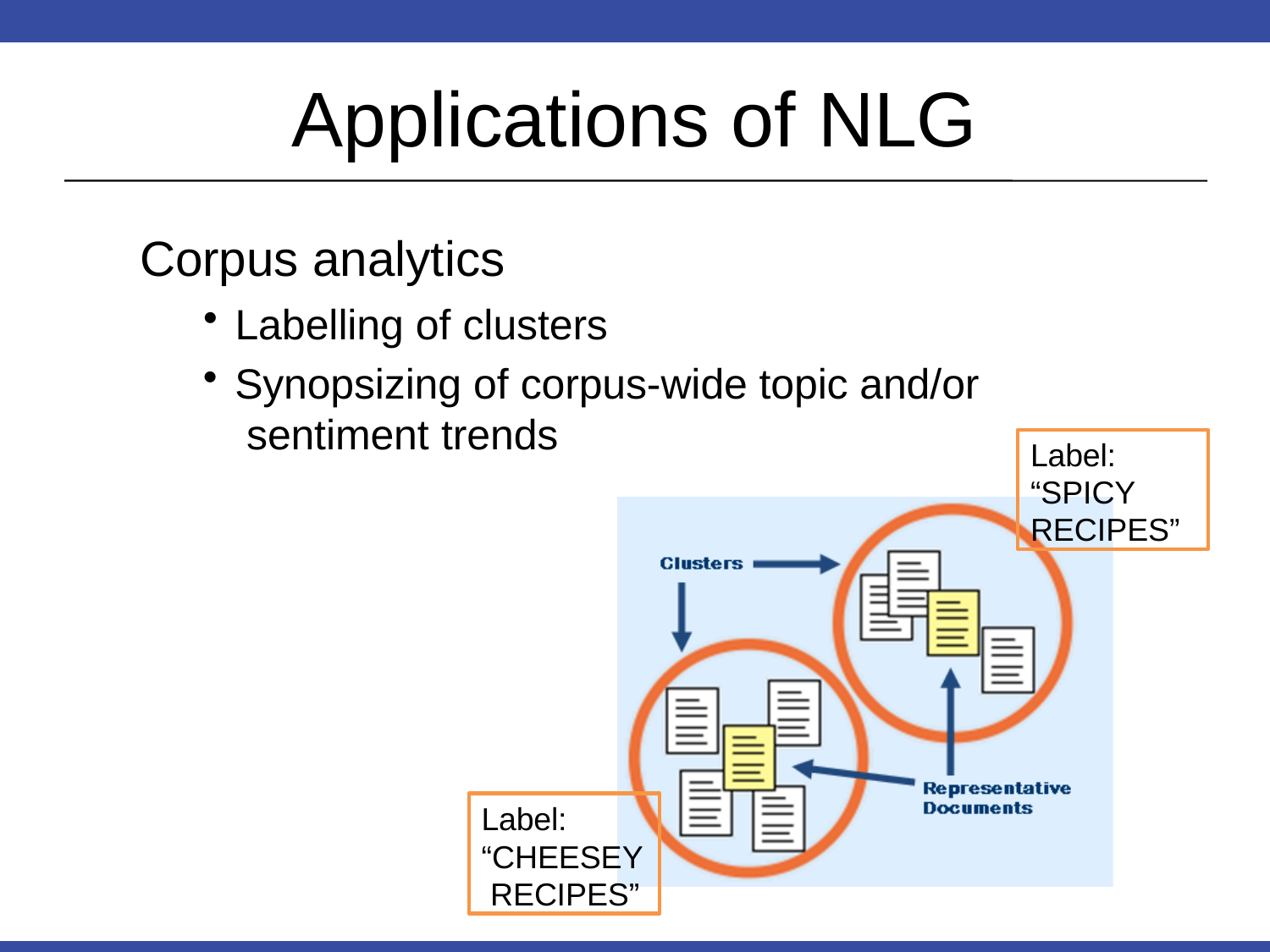

# Applications of NLG

Corpus analytics
Labelling of clusters
Synopsizing of corpus-wide topic and/or  sentiment trends
Label:  “SPICY  RECIPES”

Label:  “CHEESEY  RECIPES”